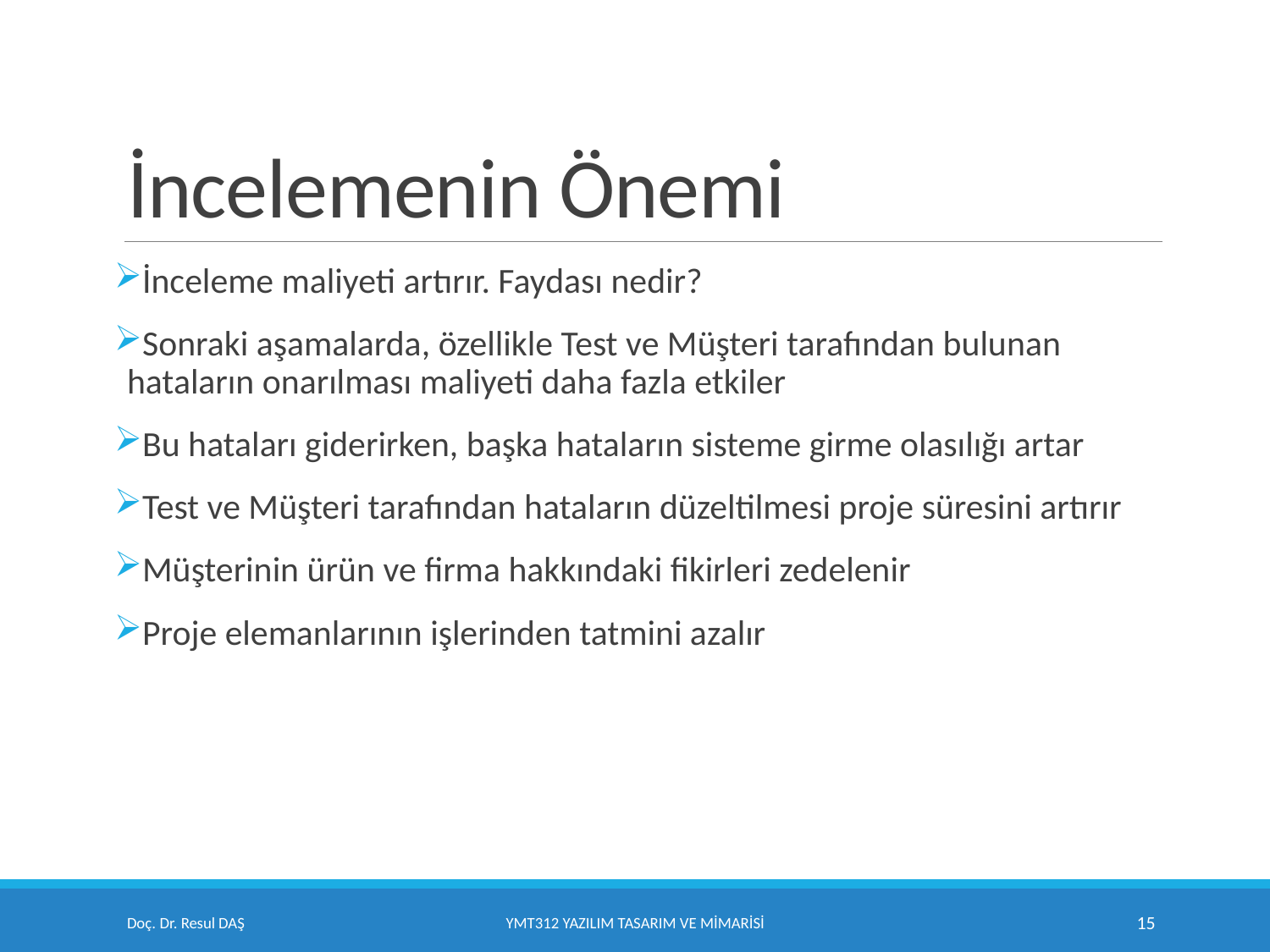

# İncelemenin Önemi
İnceleme maliyeti artırır. Faydası nedir?
Sonraki aşamalarda, özellikle Test ve Müşteri tarafından bulunan hataların onarılması maliyeti daha fazla etkiler
Bu hataları giderirken, başka hataların sisteme girme olasılığı artar
Test ve Müşteri tarafından hataların düzeltilmesi proje süresini artırır
Müşterinin ürün ve firma hakkındaki fikirleri zedelenir
Proje elemanlarının işlerinden tatmini azalır
Doç. Dr. Resul DAŞ
YMT312 Yazılım Tasarım ve Mimarisi
15